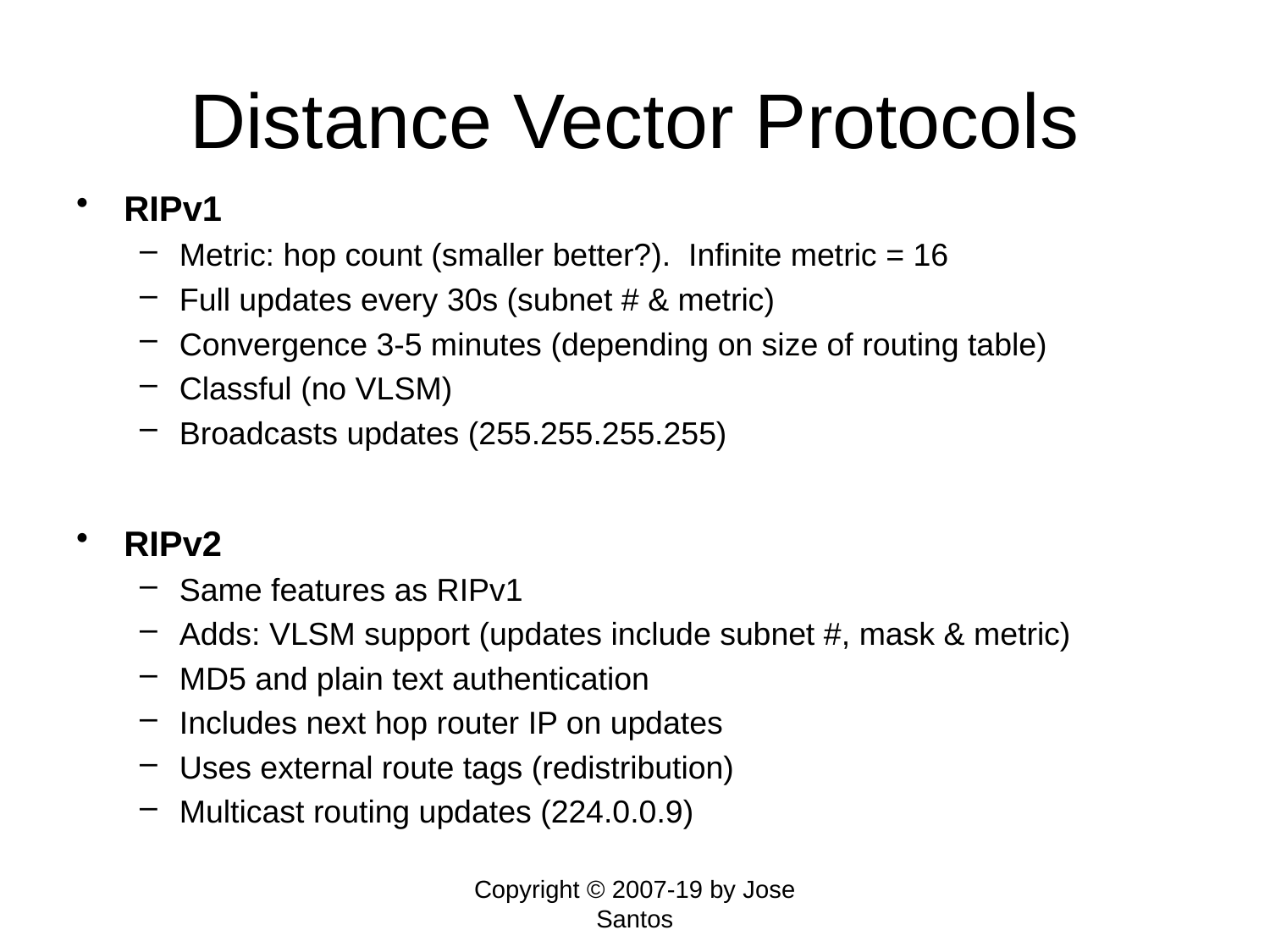

# Distance Vector Protocols
RIPv1
Metric: hop count (smaller better?).  Infinite metric = 16
Full updates every 30s (subnet # & metric)
Convergence 3-5 minutes (depending on size of routing table)
Classful (no VLSM)
Broadcasts updates (255.255.255.255)

RIPv2
Same features as RIPv1
Adds: VLSM support (updates include subnet #, mask & metric)
MD5 and plain text authentication
Includes next hop router IP on updates
Uses external route tags (redistribution)
Multicast routing updates (224.0.0.9)
Copyright © 2007-19 by Jose Santos